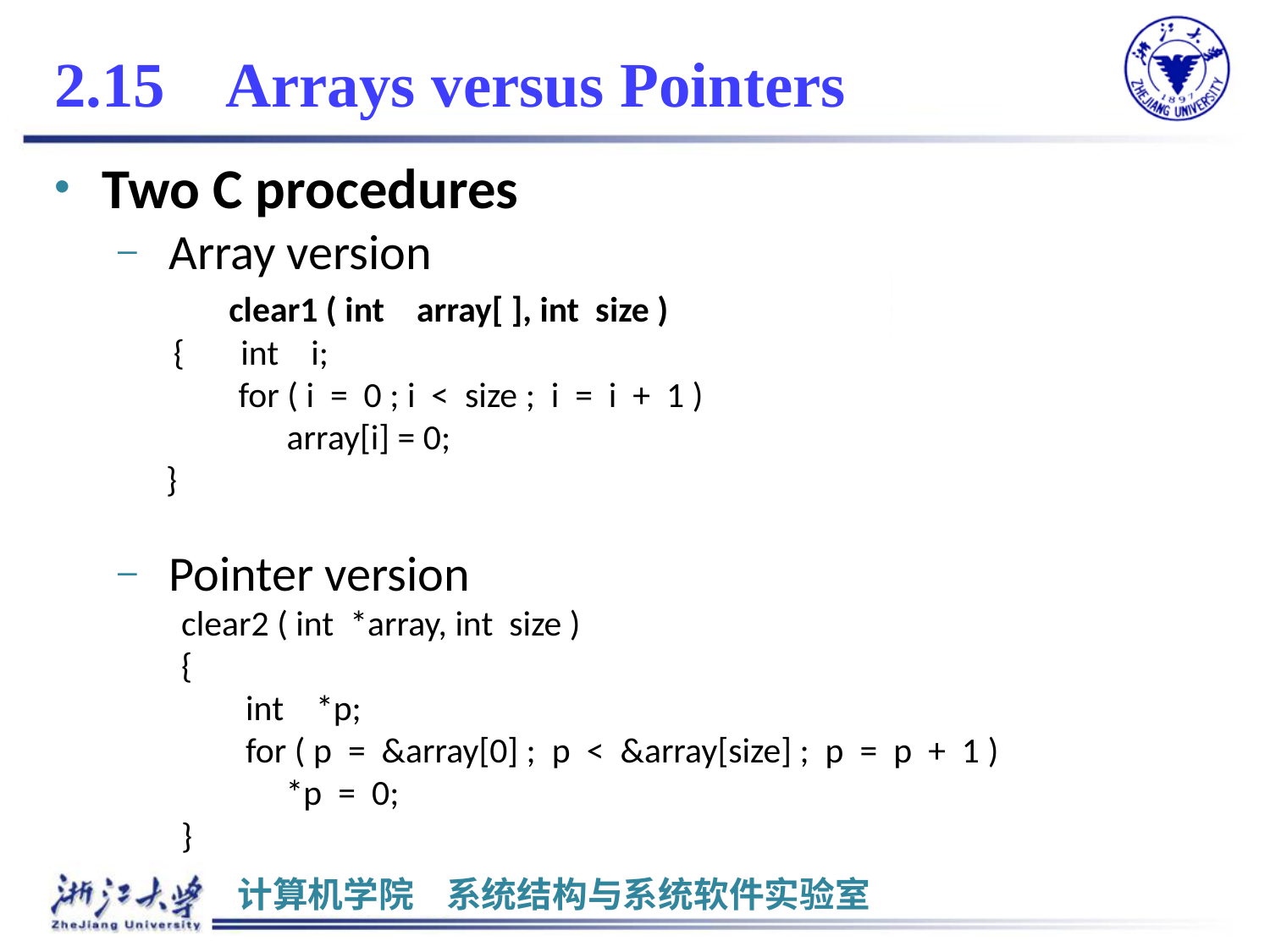

# 2.15    Arrays versus Pointers
Two C procedures
 Array version
      	clear1 ( int    array[ ], int  size )
	  {       int    i;
               for ( i  =  0 ; i  <  size ;  i  =  i  +  1 )
                     array[i] = 0;
      }

 Pointer version
clear2 ( int  *array, int  size )
{
        int    *p;
        for ( p  =  &array[0] ;  p  <  &array[size] ;  p  =  p  +  1 )
             *p  =  0;
}